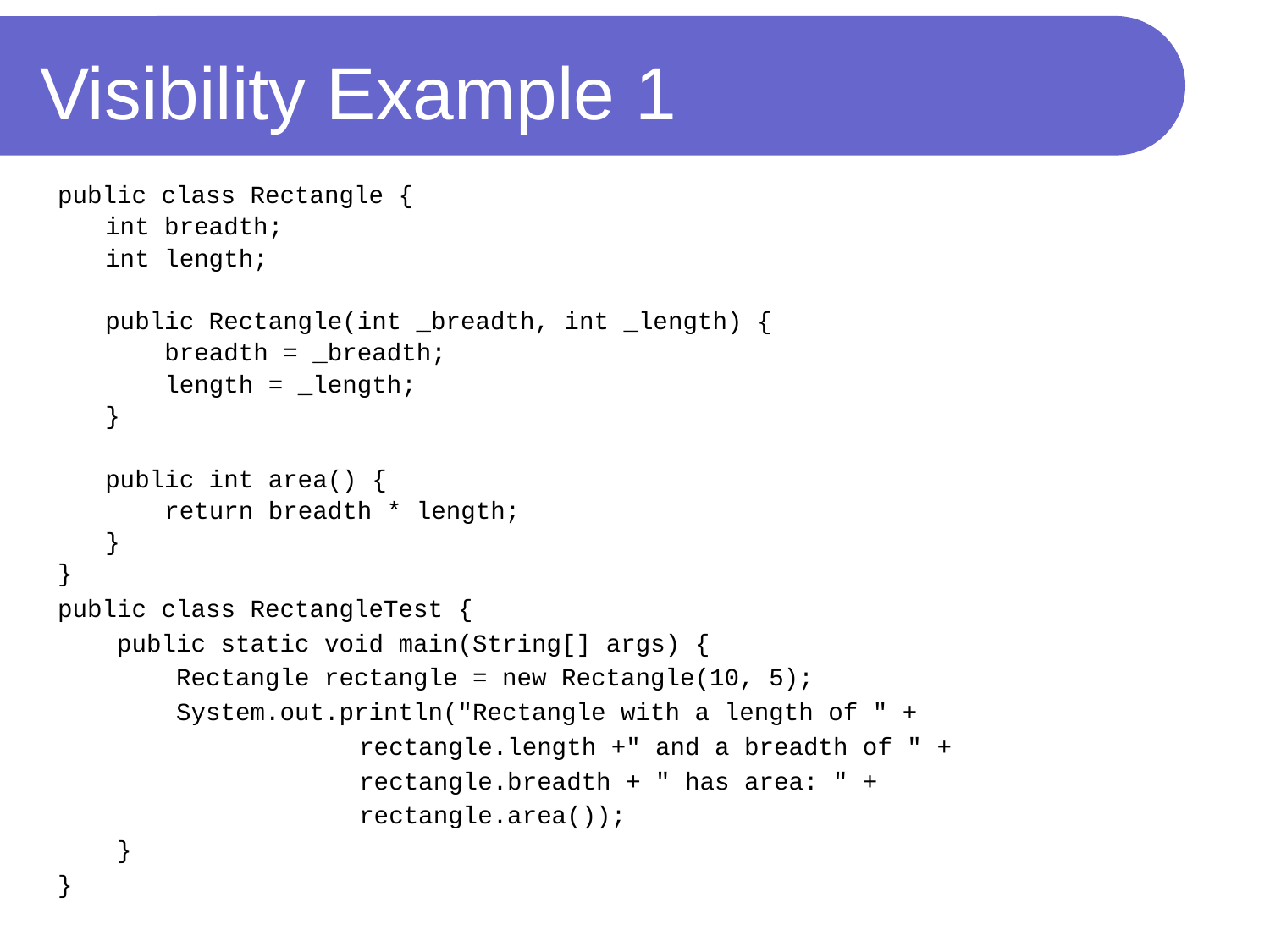

# Visibility Example 1
public class Rectangle {
	int breadth;
	int length;

	public Rectangle(int _breadth, int _length) {
	    breadth = _breadth;
	    length = _length;
	}

	public int area() {
	    return breadth * length;
	}
}
public class RectangleTest {
    public static void main(String[] args) {
        Rectangle rectangle = new Rectangle(10, 5);
        System.out.println("Rectangle with a length of " +
			rectangle.length +" and a breadth of " +
			rectangle.breadth + " has area: " +
			rectangle.area());
    }
}